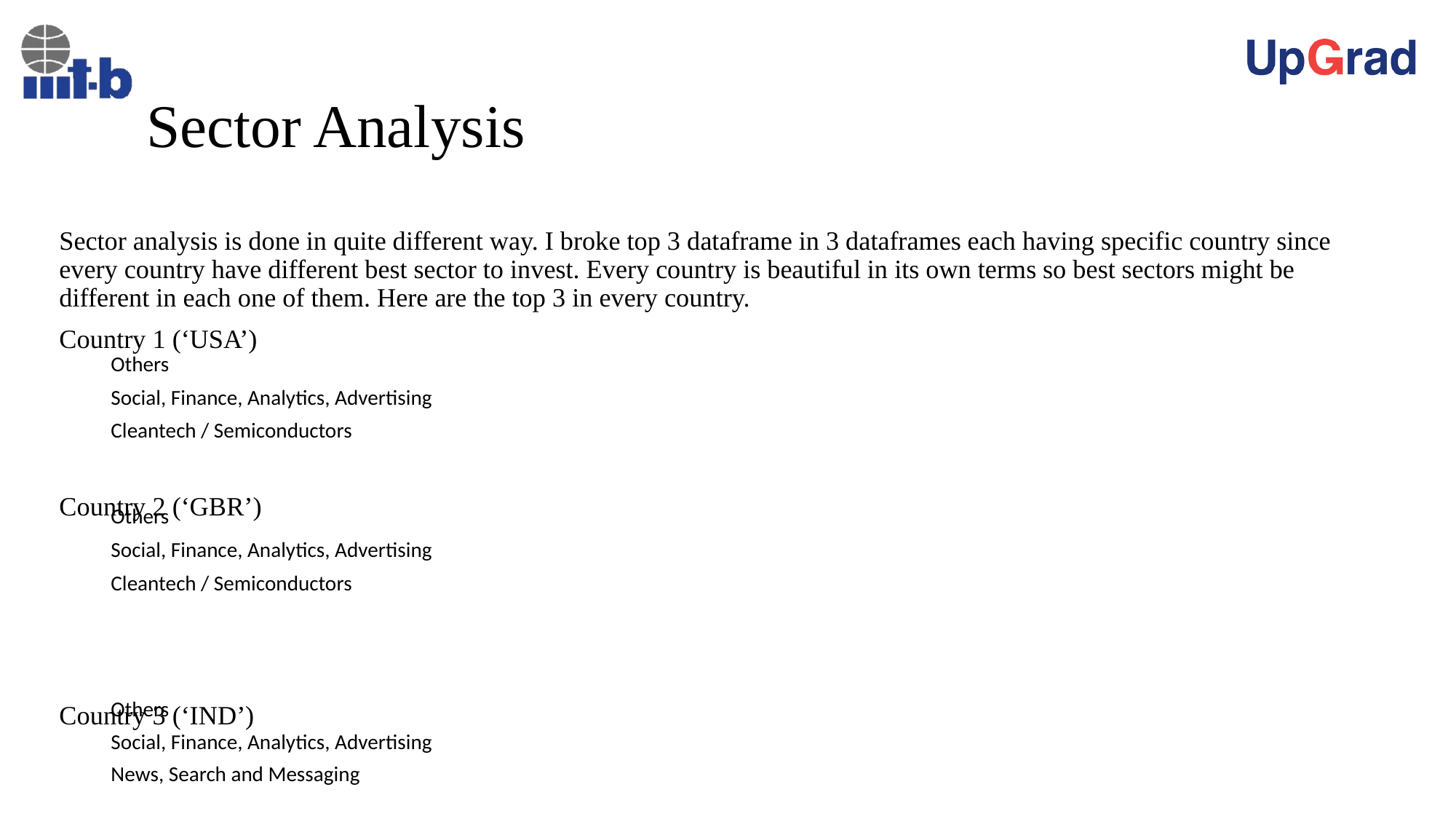

# Sector Analysis
Sector analysis is done in quite different way. I broke top 3 dataframe in 3 dataframes each having specific country since every country have different best sector to invest. Every country is beautiful in its own terms so best sectors might be different in each one of them. Here are the top 3 in every country.
Country 1 (‘USA’)

Country 2 (‘GBR’)

Country 3 (‘IND’)

| Others |  |  |
| --- | --- | --- |
| Social, Finance, Analytics, Advertising |  |  |
| Cleantech / Semiconductors |  |  |
| Others |  |  |
| --- | --- | --- |
| Social, Finance, Analytics, Advertising |  |  |
| Cleantech / Semiconductors |  |  |
| Others |  |
| --- | --- |
| Social, Finance, Analytics, Advertising |  |
| News, Search and Messaging |  |